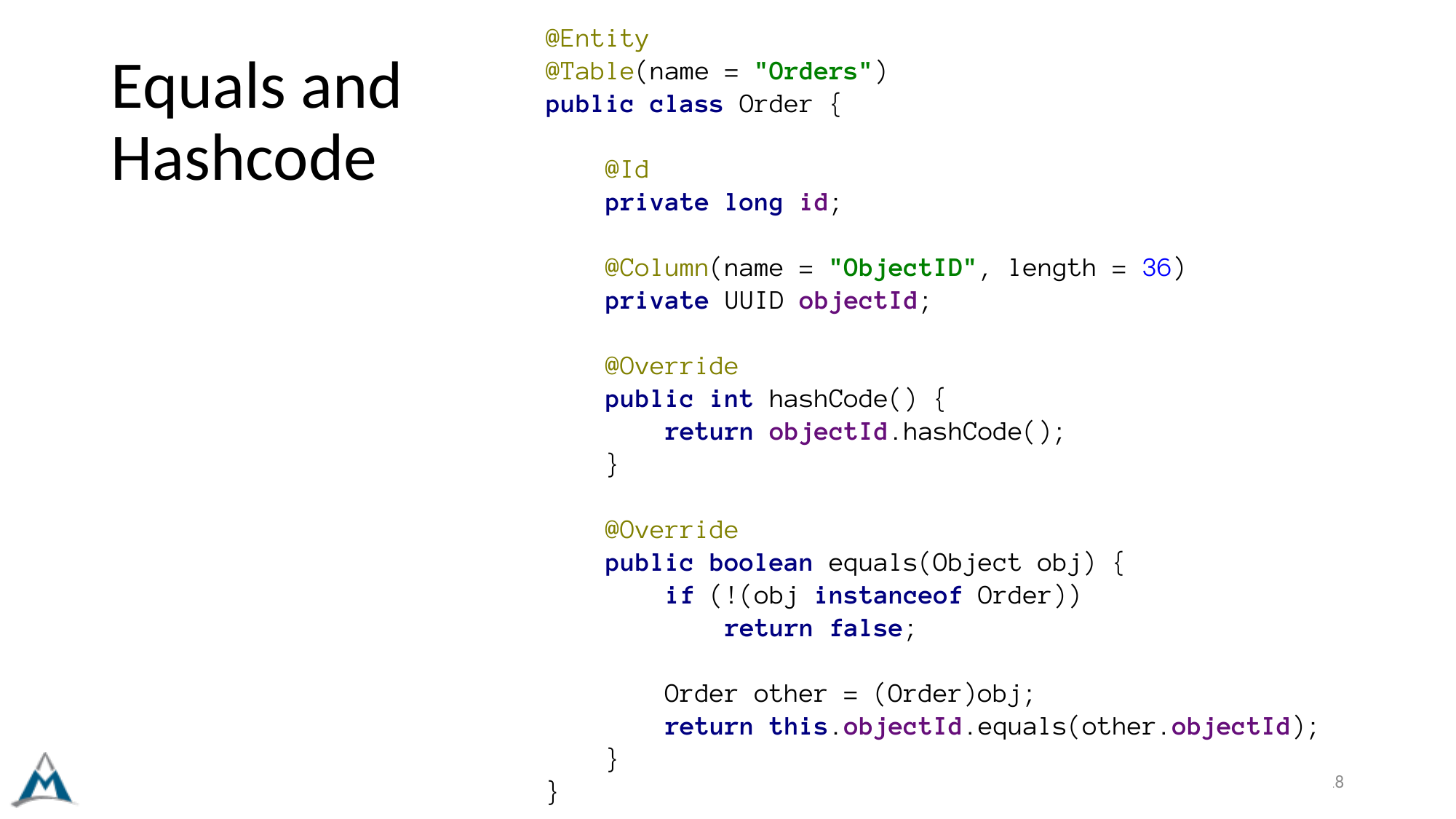

@Entity
@Table(name = "Orders")
public class Order {
    @Id
    private long id;
    @Column(name = "ObjectID", length = 36)
    private UUID objectId;
    @Override
    public int hashCode() {
        return objectId.hashCode();
    }
    @Override
    public boolean equals(Object obj) {
        if (!(obj instanceof Order))
            return false;
        Order other = (Order)obj;
        return this.objectId.equals(other.objectId);
    }
}
# Equals and Hashcode
18